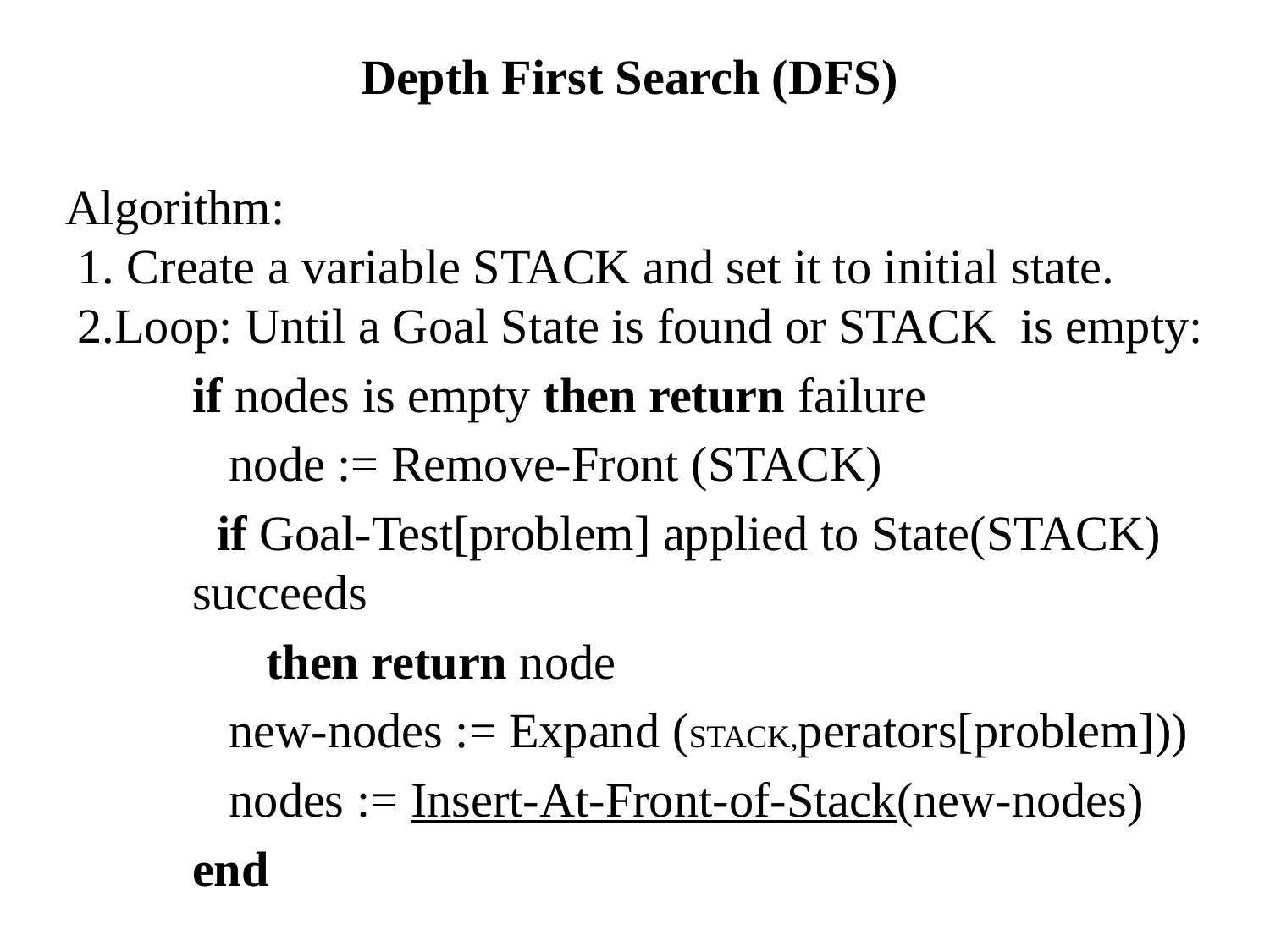

# Depth First Search (DFS)
Algorithm:
 1. Create a variable STACK and set it to initial state.
 2.Loop: Until a Goal State is found or STACK  is empty:
if nodes is empty then return failure
   node := Remove-Front (STACK)
  if Goal-Test[problem] applied to State(STACK) succeeds
      then return node
   new-nodes := Expand (STACK,perators[problem]))
   nodes := Insert-At-Front-of-Stack(new-nodes)
end